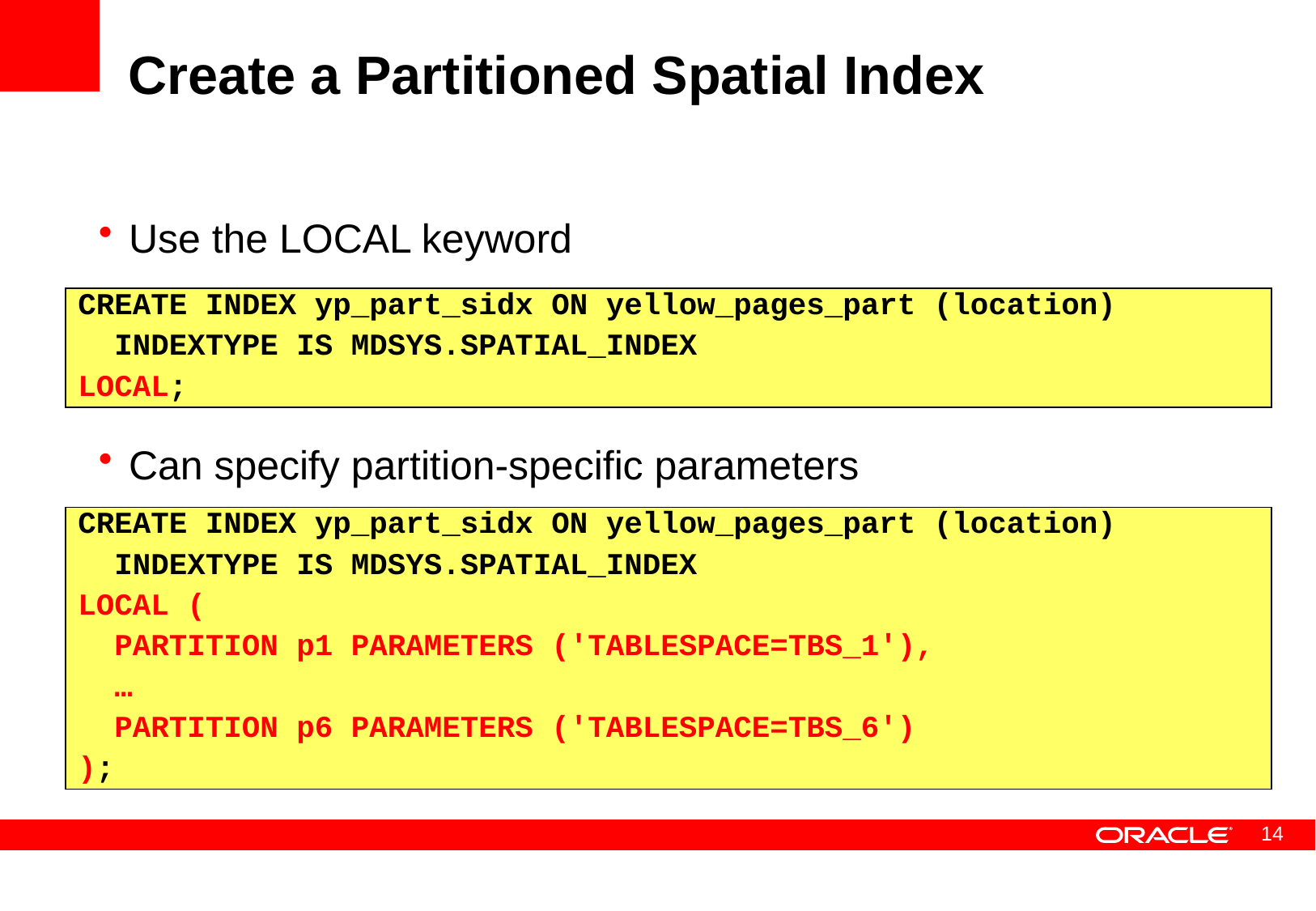

# Create a Partitioned Spatial Index
Use the LOCAL keyword

Can specify partition-specific parameters
CREATE INDEX yp_part_sidx ON yellow_pages_part (location)
  INDEXTYPE IS MDSYS.SPATIAL_INDEX
LOCAL;
CREATE INDEX yp_part_sidx ON yellow_pages_part (location)
  INDEXTYPE IS MDSYS.SPATIAL_INDEX
LOCAL (
  PARTITION p1 PARAMETERS ('TABLESPACE=TBS_1'),
  …
  PARTITION p6 PARAMETERS ('TABLESPACE=TBS_6')
);